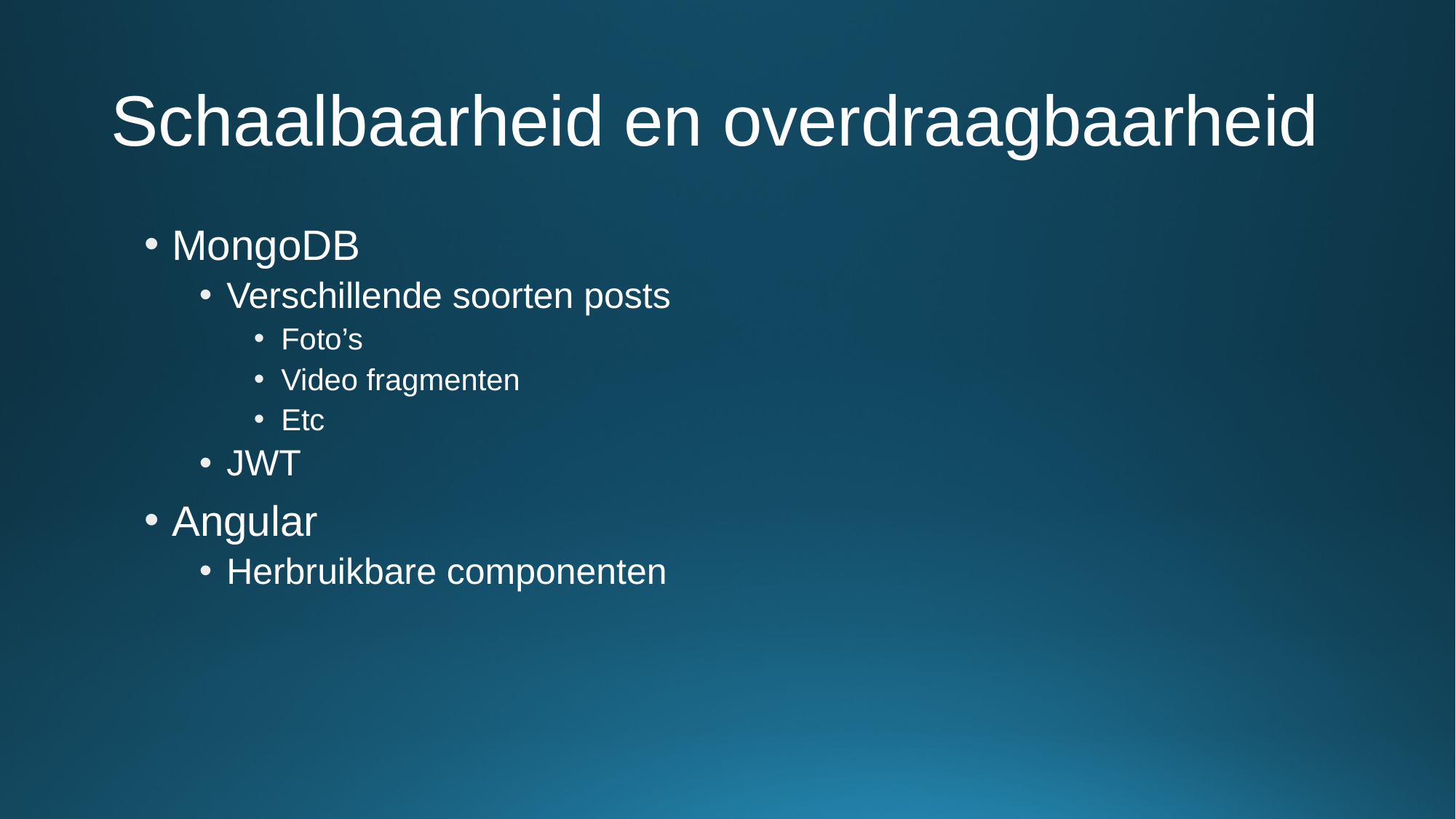

# Schaalbaarheid en overdraagbaarheid
MongoDB
Verschillende soorten posts
Foto’s
Video fragmenten
Etc
JWT
Angular
Herbruikbare componenten